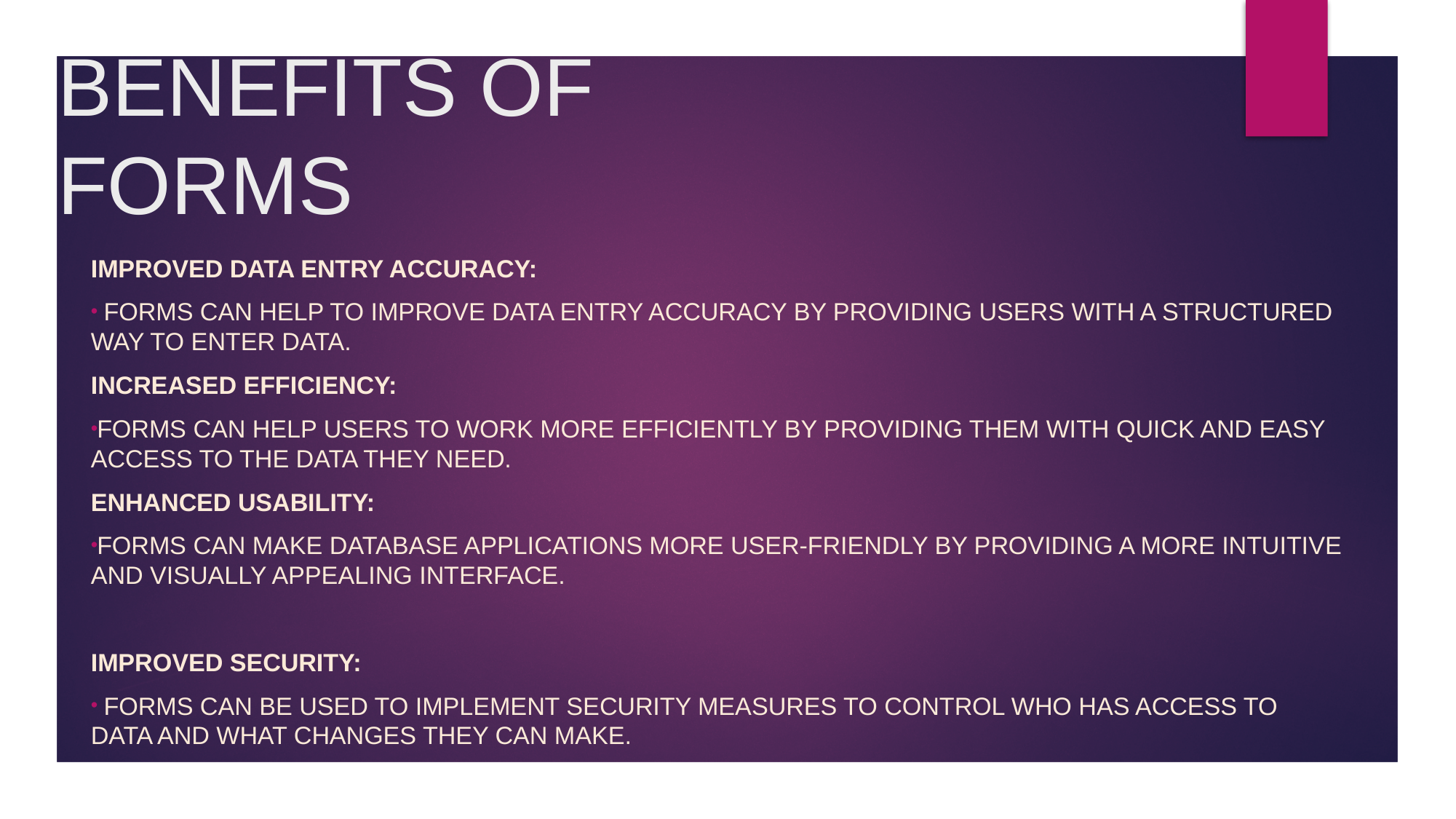

# BENEFITS OF FORMS
Improved data entry accuracy:
 Forms can help to improve data entry accuracy by providing users with a structured way to enter data.
increased efficiency:
Forms can help users to work more efficiently by providing them with quick and easy access to the data they need.
Enhanced usability:
Forms can make database applications more user-friendly by providing a more intuitive and visually appealing interface.

Improved security:
 Forms can be used to implement security measures to control who has access to data and what changes they can make.